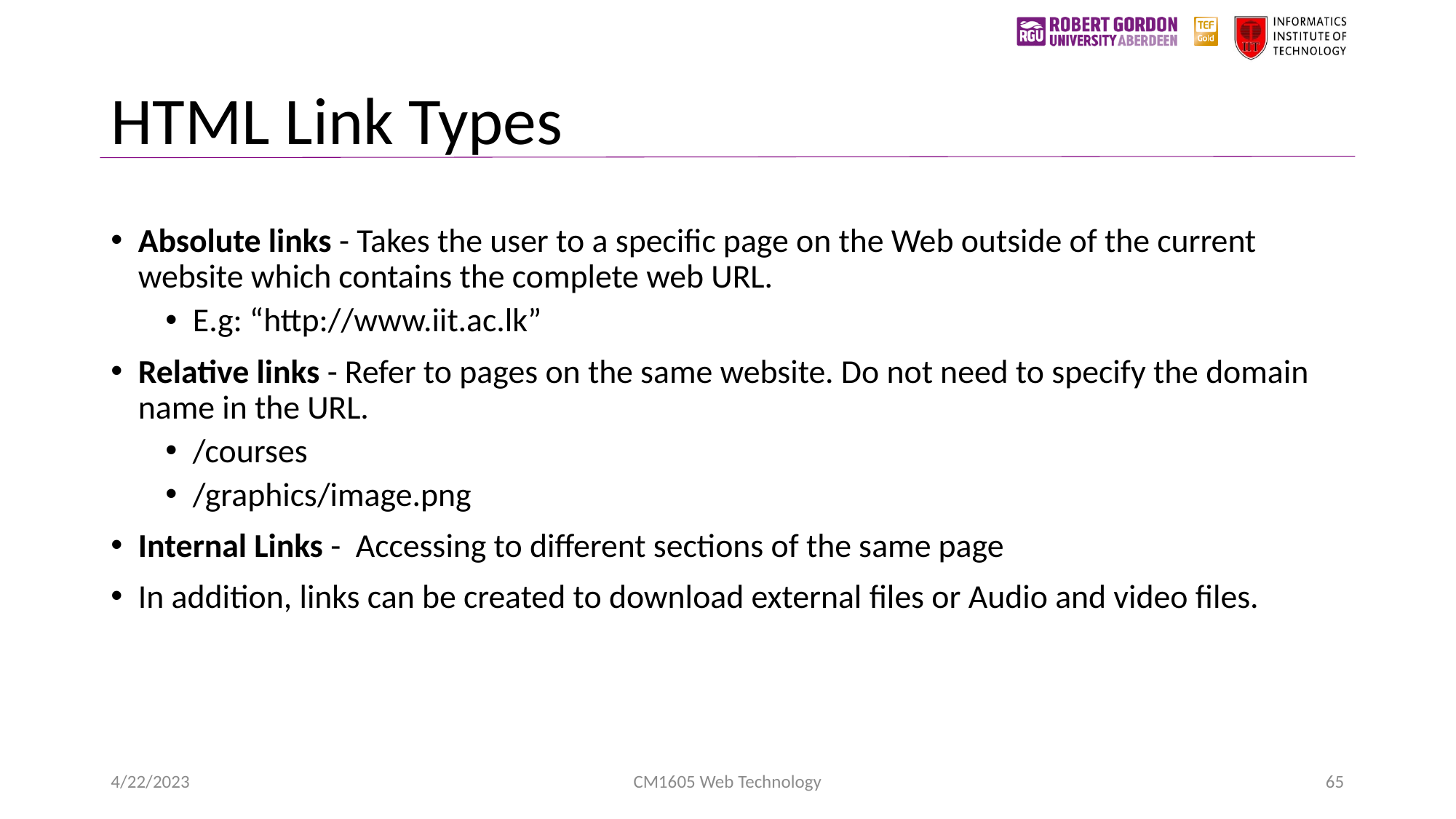

# HTML Link Types
Absolute links - Takes the user to a specific page on the Web outside of the current website which contains the complete web URL.
E.g: “http://www.iit.ac.lk”
Relative links - Refer to pages on the same website. Do not need to specify the domain name in the URL.
/courses
/graphics/image.png
Internal Links -  Accessing to different sections of the same page
In addition, links can be created to download external files or Audio and video files.
4/22/2023
CM1605 Web Technology
65